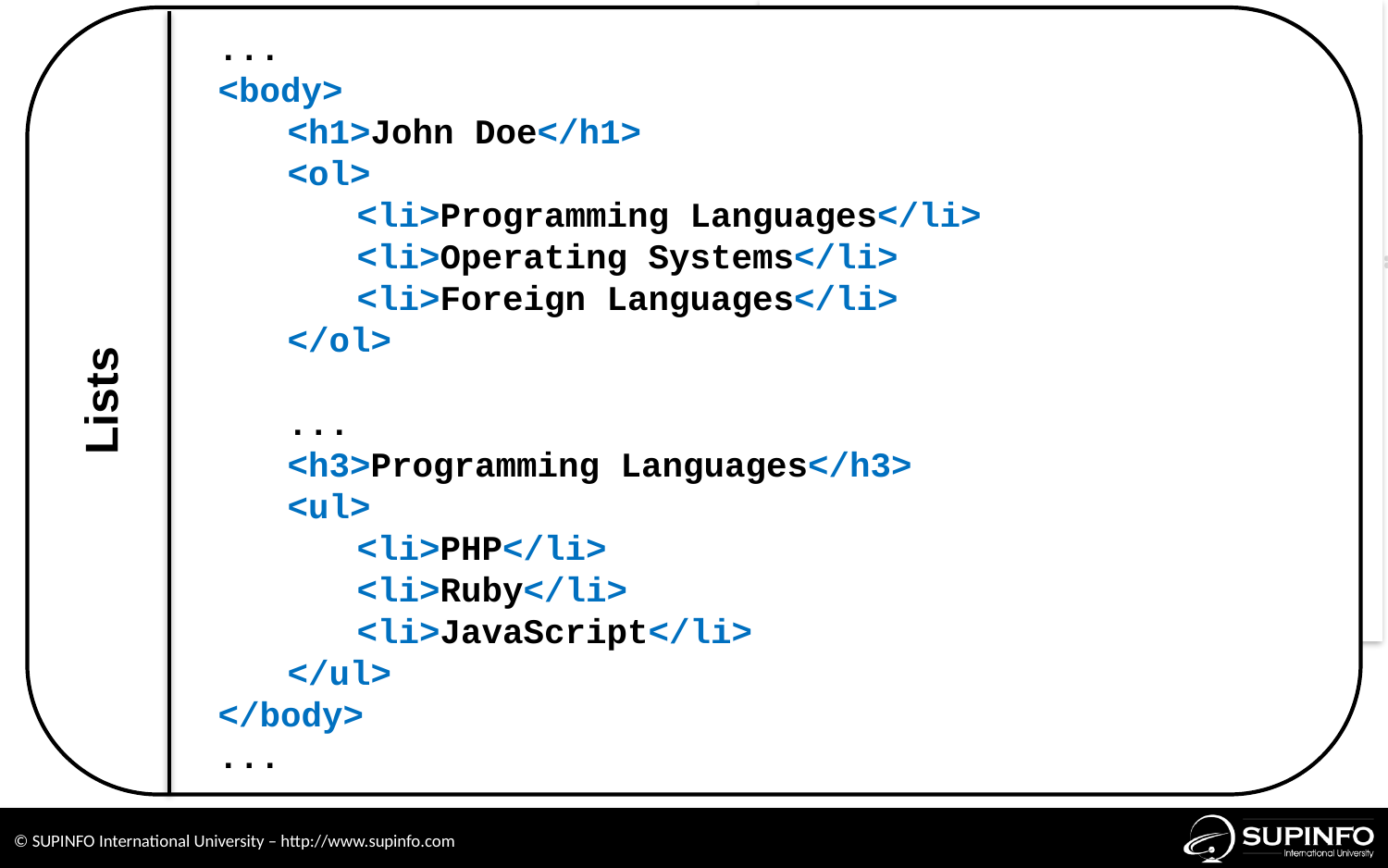

...
<body>
<h1>John Doe</h1>
<ol>
<li>Programming Languages</li>
<li>Operating Systems</li>
<li>Foreign Languages</li>
</ol>

...
<h3>Programming Languages</h3>
<ul>
<li>PHP</li>
<li>Ruby</li>
<li>JavaScript</li>
</ul>
</body>
...
Lists